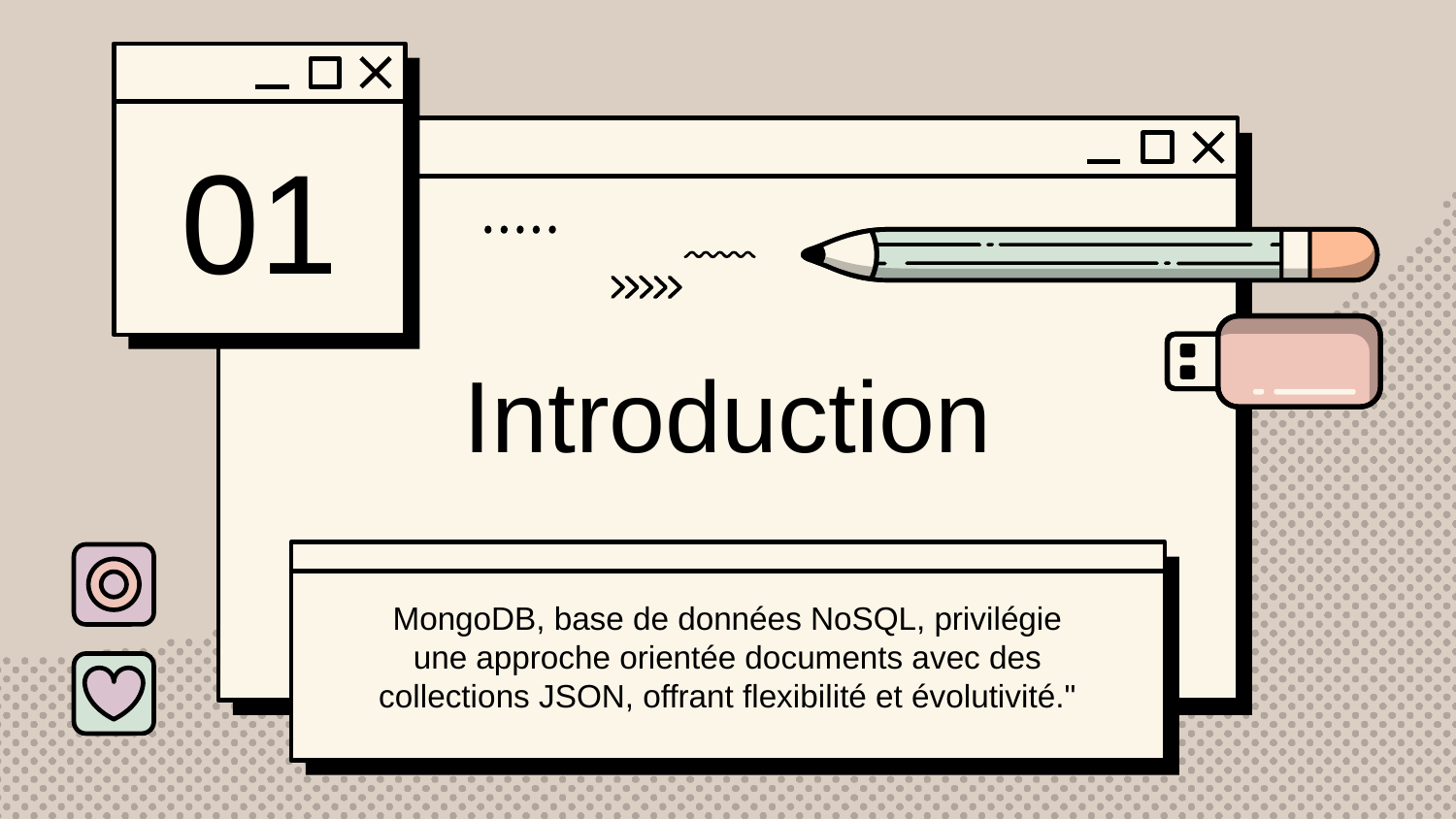

01

# Introduction

MongoDB, base de données NoSQL, privilégie une approche orientée documents avec des collections JSON, offrant flexibilité et évolutivité."